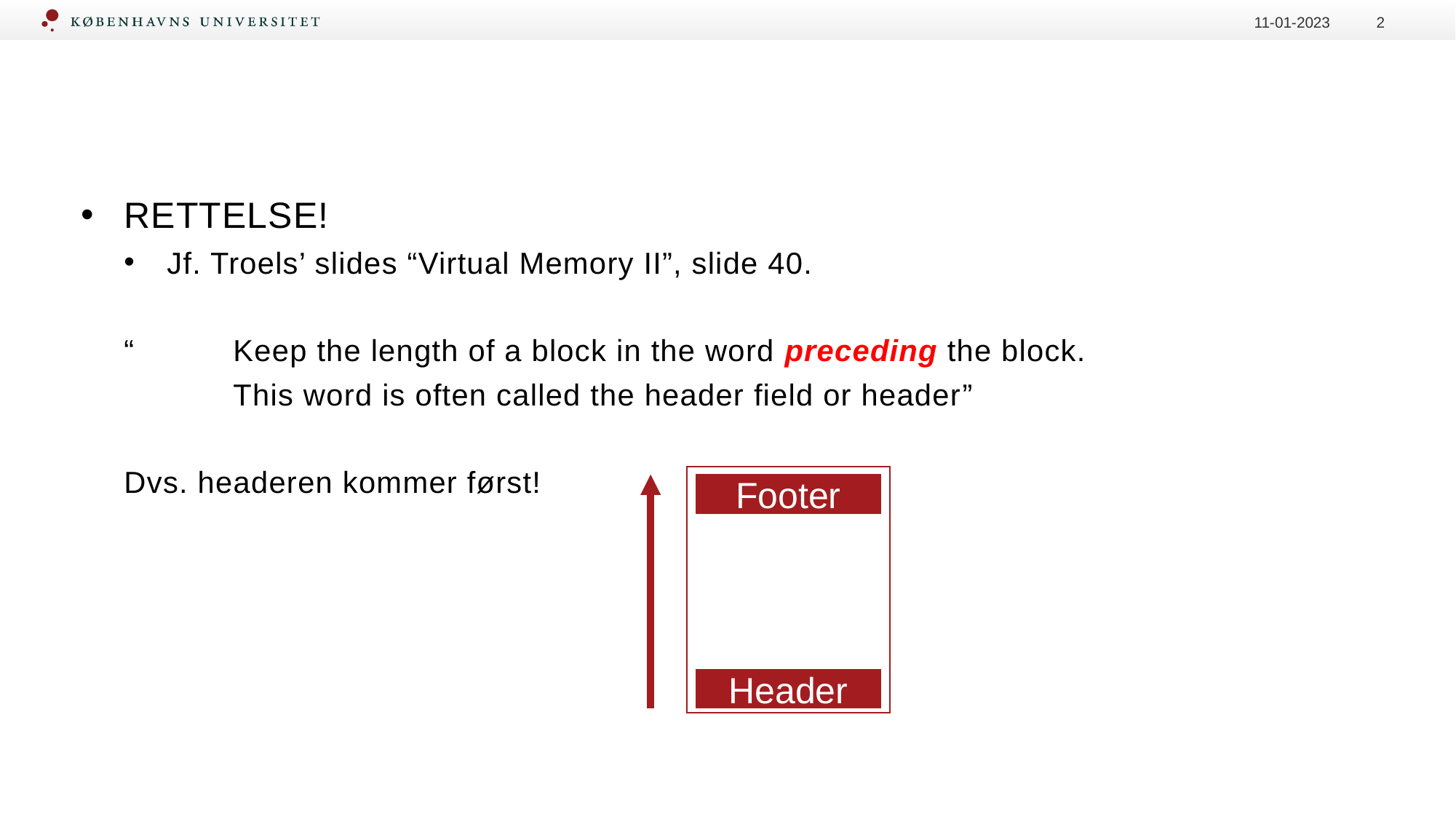

11-01-2023
2
RETTELSE!
Jf. Troels’ slides “Virtual Memory II”, slide 40.

“	Keep the length of a block in the word preceding the block.
	This word is often called the header field or header”

Dvs. headeren kommer først!

Footer
Header